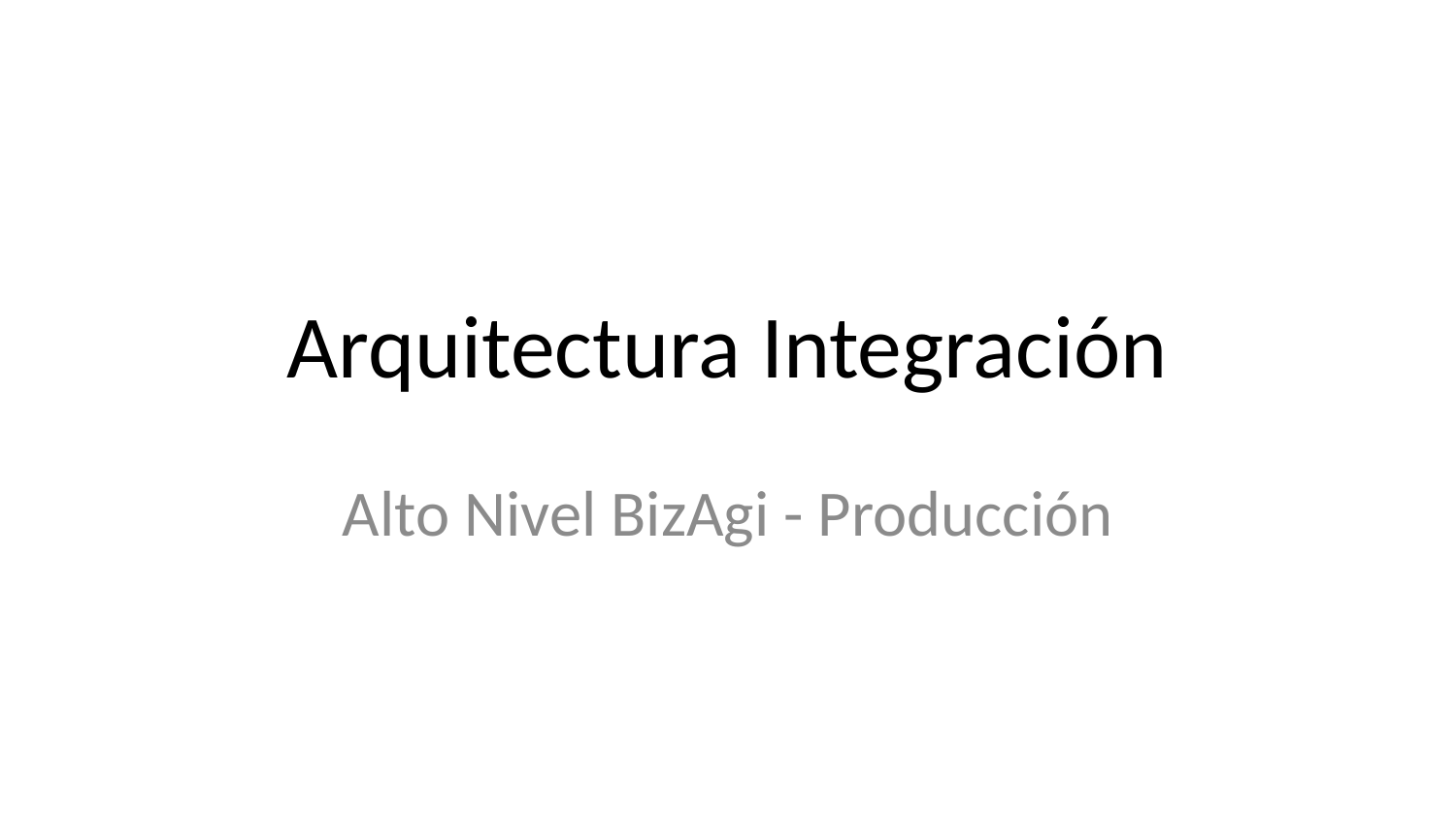

# Arquitectura Integración
Alto Nivel BizAgi - Producción